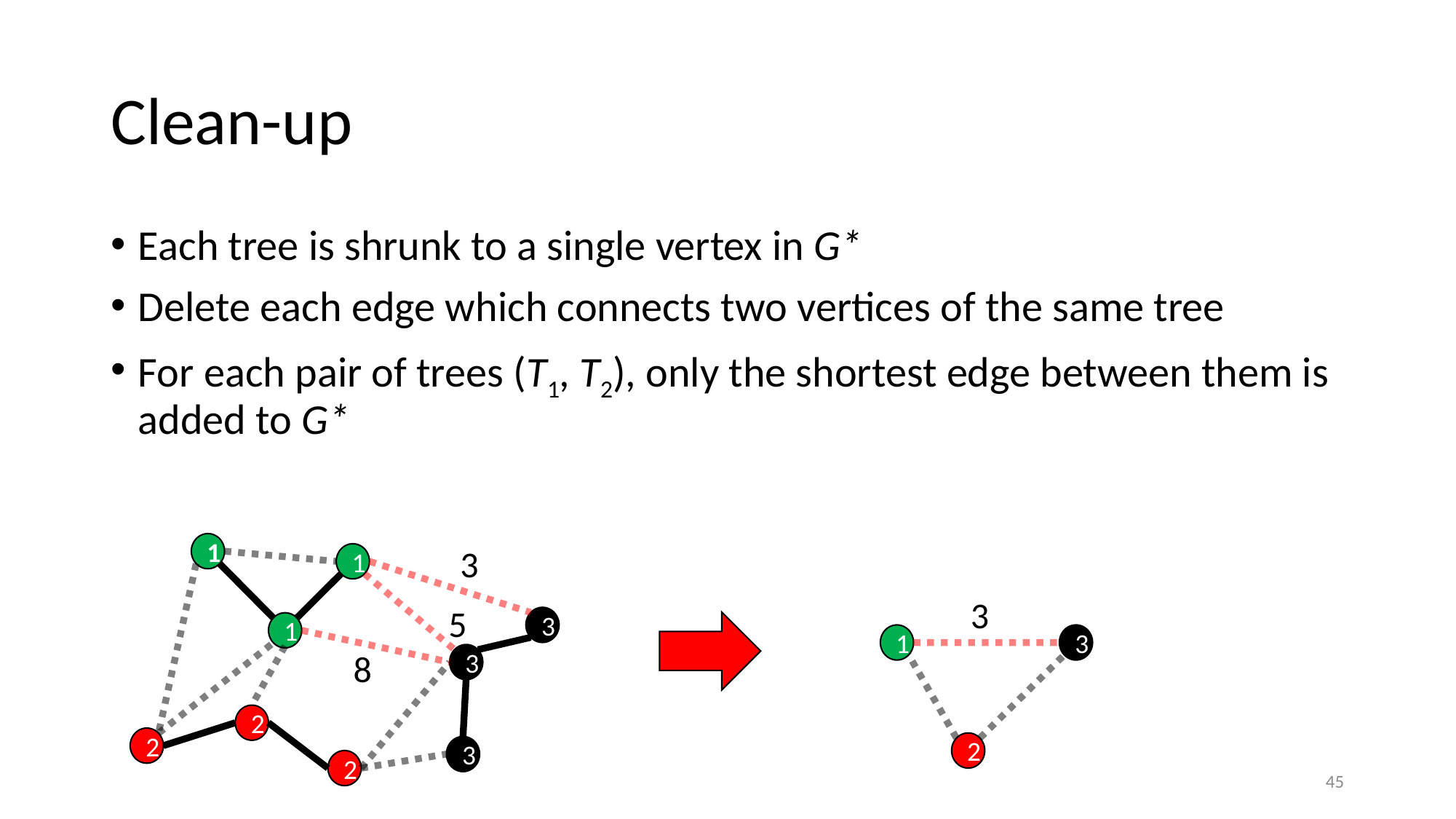

# Clean-up
Each tree is shrunk to a single vertex in G*
Delete each edge which connects two vertices of the same tree
For each pair of trees (T1, T2), only the shortest edge between them is added to G*

1
3
1
5
3
1
8
3
2
2
3
2
3
1
3
2

45